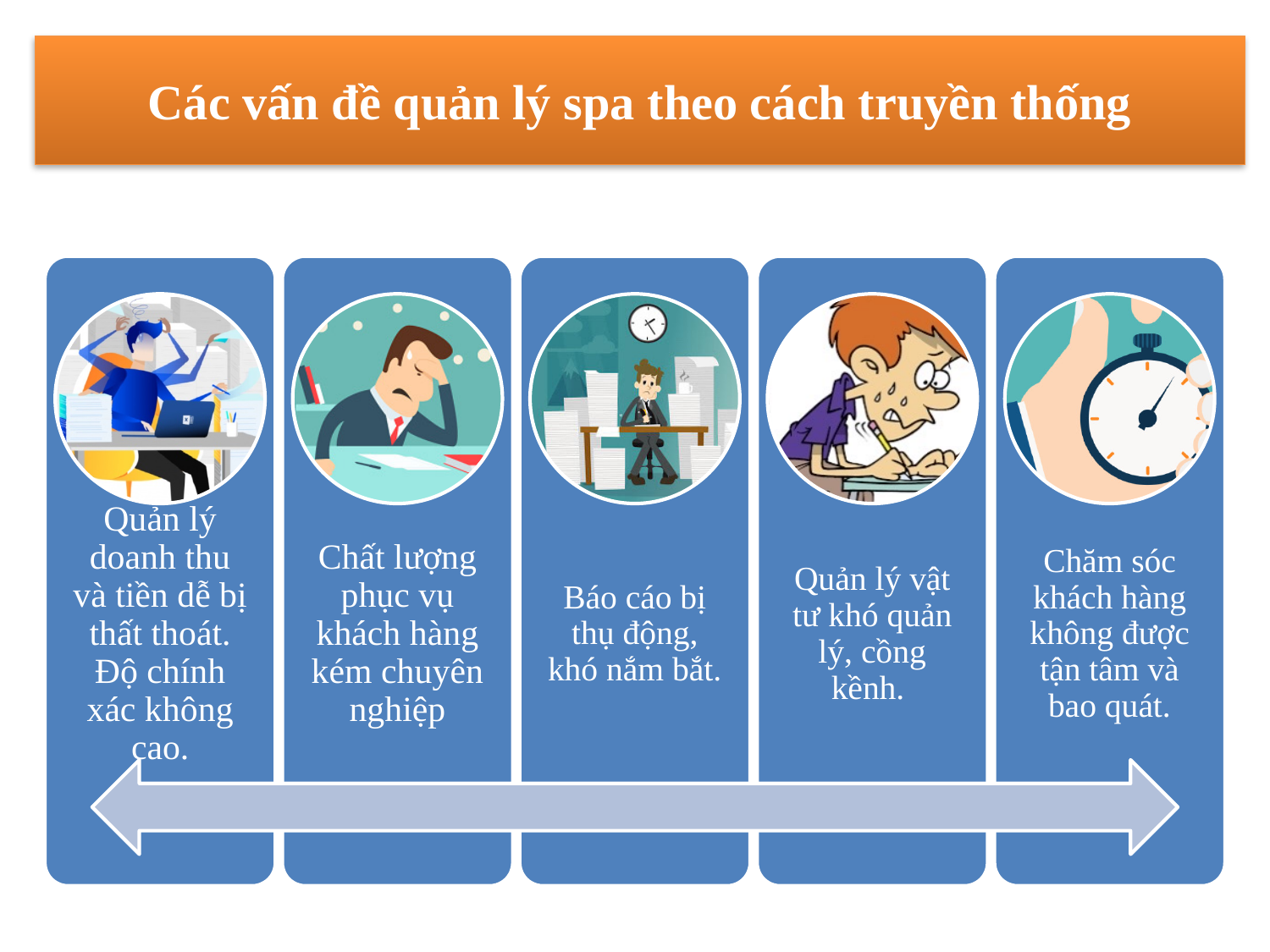

# Các vấn đề quản lý spa theo cách truyền thống
Quản lý doanh thu và tiền dễ bị thất thoát. Độ chính xác không cao.
Chất lượng phục vụ khách hàng kém chuyên nghiệp
Báo cáo bị thụ động, khó nắm bắt.
Quản lý vật tư khó quản lý, cồng kềnh.
Chăm sóc khách hàng không được tận tâm và bao quát.